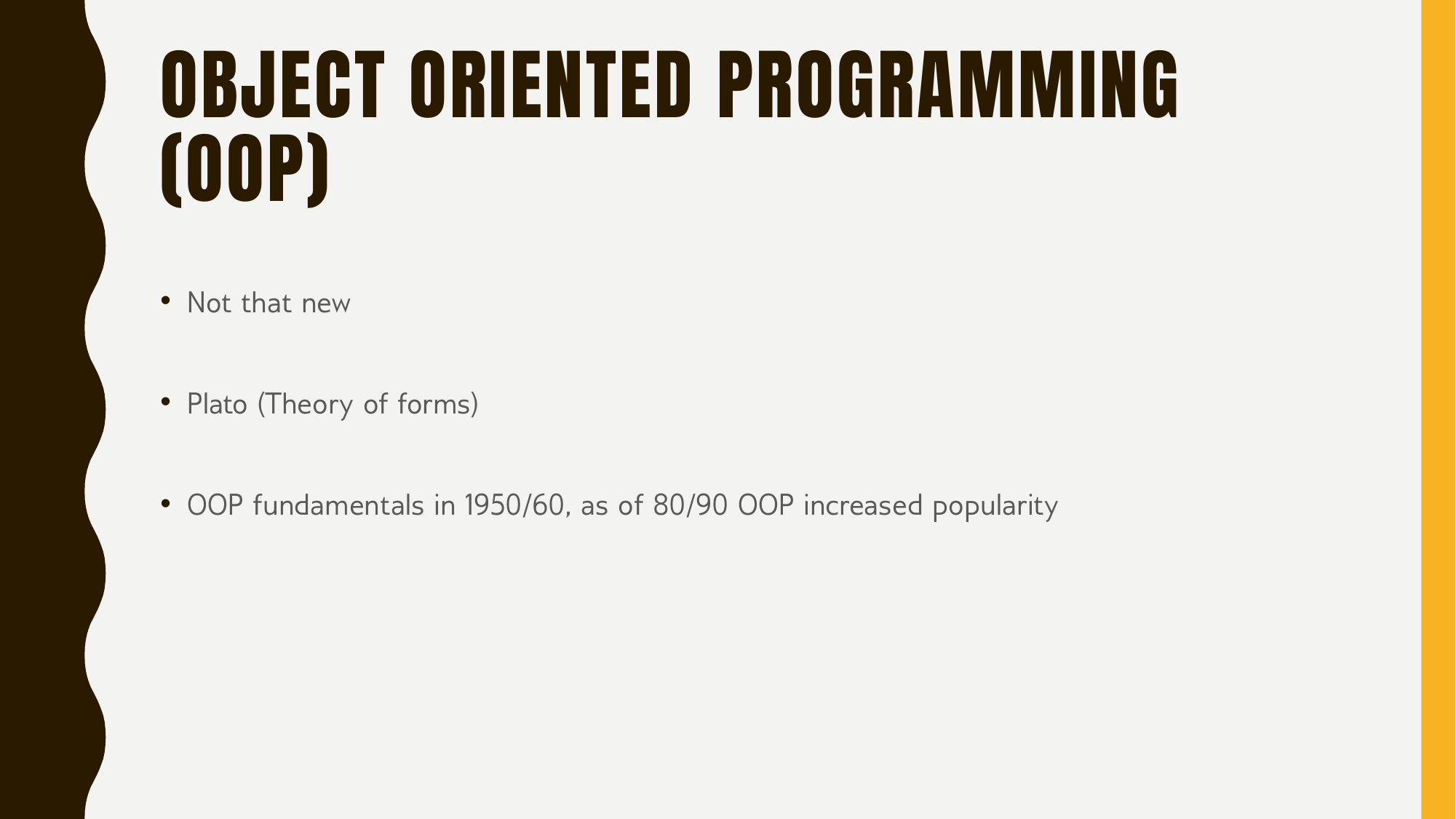

# Object oriented programming (OOP)
Not that new

Plato (Theory of forms)

OOP fundamentals in 1950/60, as of 80/90 OOP increased popularity